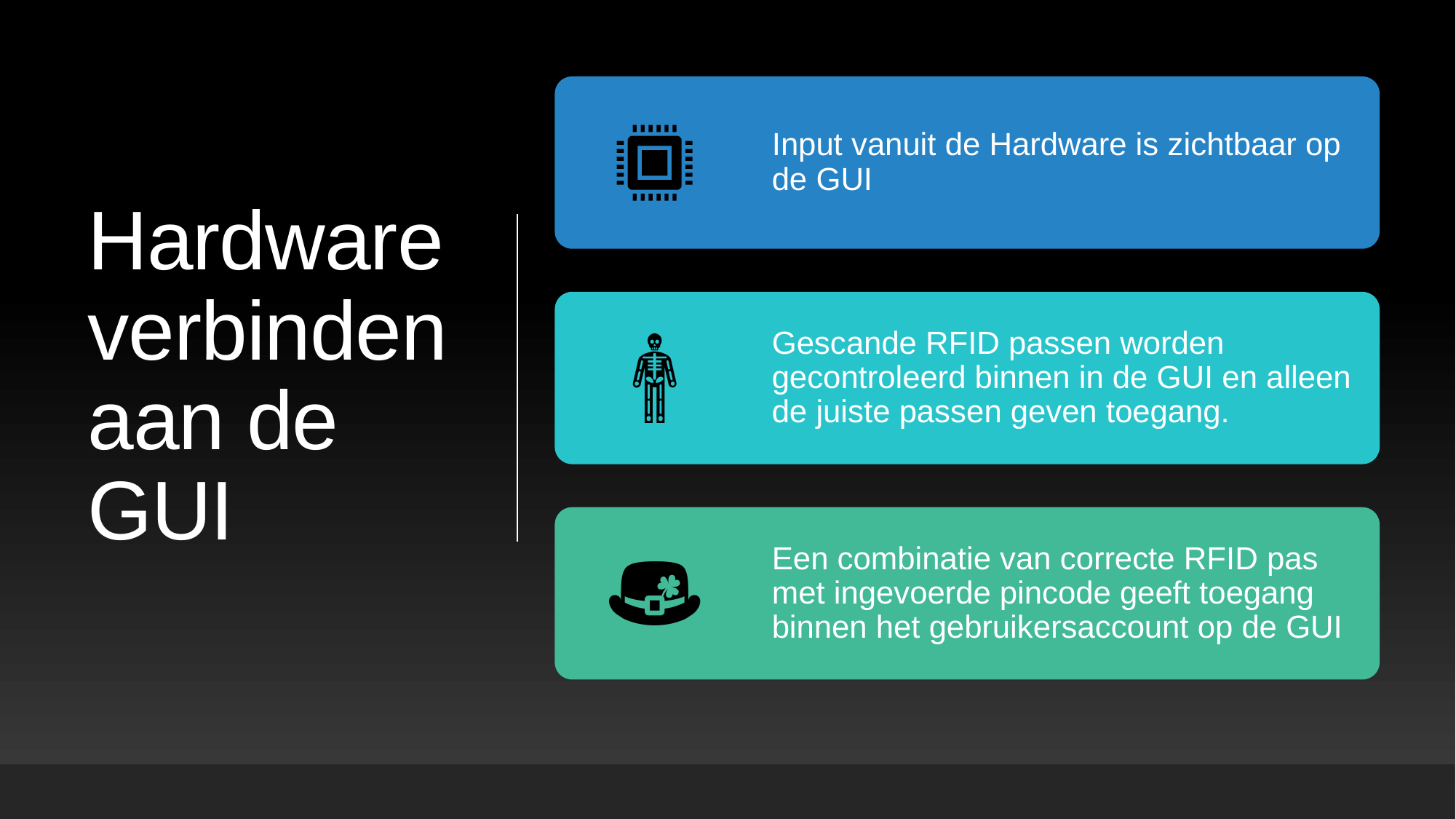

# Hardware verbinden aan de GUI
Input vanuit de Hardware is zichtbaar op de GUI
Gescande RFID passen worden gecontroleerd binnen in de GUI en alleen de juiste passen geven toegang.
Een combinatie van correcte RFID pas met ingevoerde pincode geeft toegang binnen het gebruikersaccount op de GUI